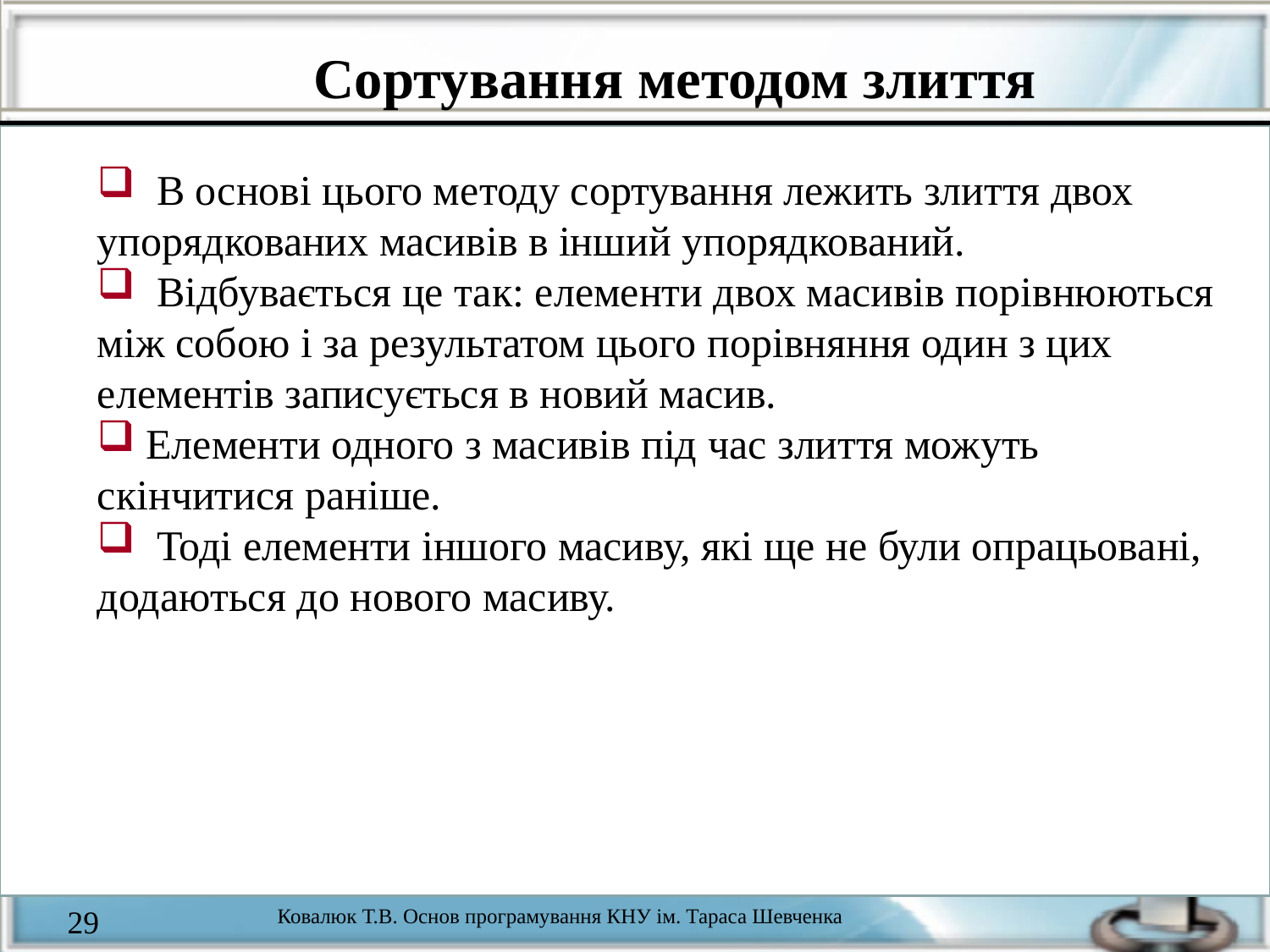

Сортування методом злиття
  В основі цього методу сортування лежить злиття двох упорядкованих масивів в інший упорядкований.
  Відбувається це так: елементи двох масивів порівнюються між собою і за результатом цього порівняння один з цих елементів записується в новий масив.
 Елементи одного з масивів під час злиття можуть скінчитися раніше.
  Тоді елементи іншого масиву, які ще не були опрацьовані, додаються до нового масиву.